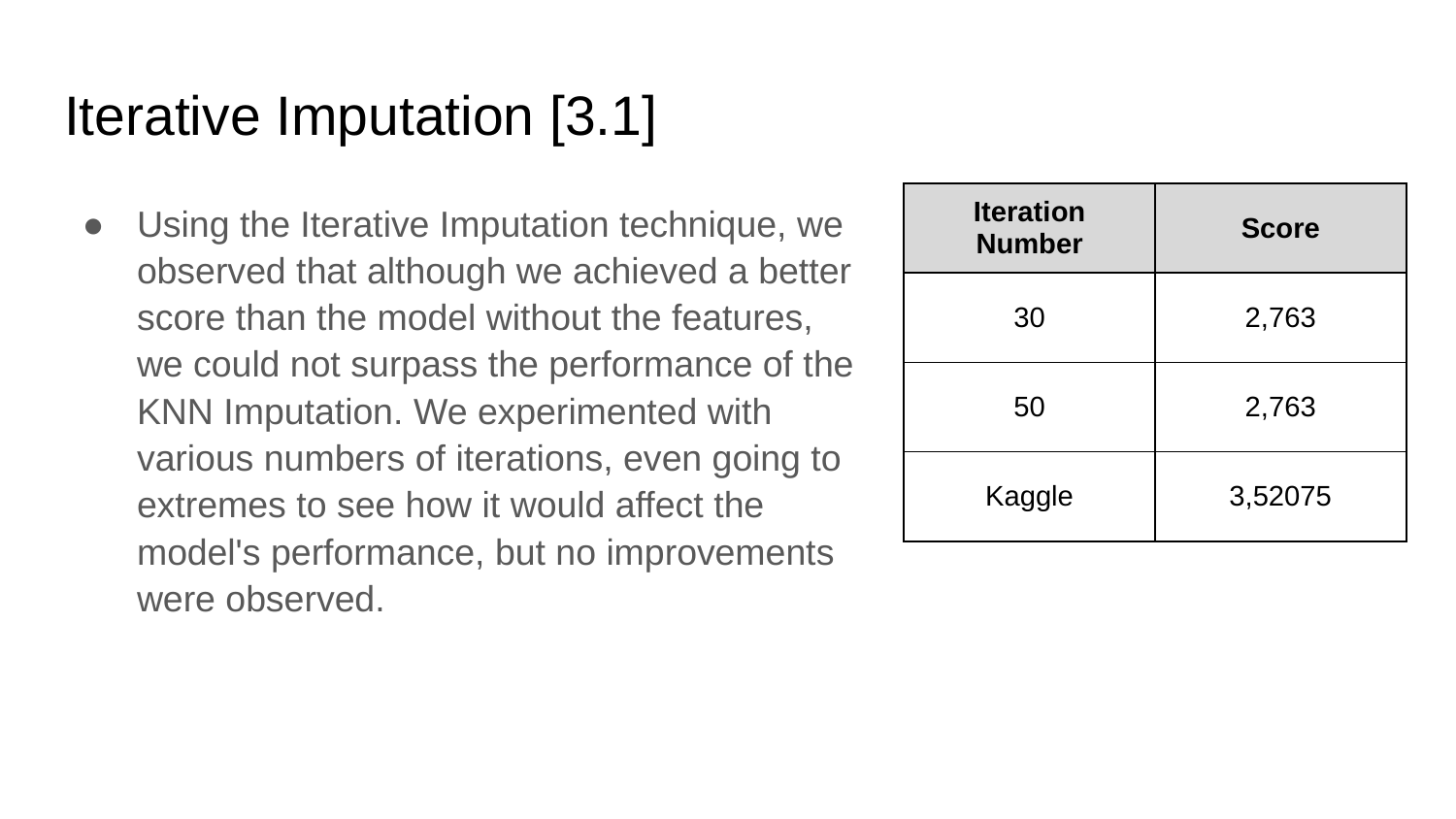

# Iterative Imputation [3.1]
Using the Iterative Imputation technique, we observed that although we achieved a better score than the model without the features, we could not surpass the performance of the KNN Imputation. We experimented with various numbers of iterations, even going to extremes to see how it would affect the model's performance, but no improvements were observed.
| Iteration Number | Score |
| --- | --- |
| 30 | 2,763 |
| 50 | 2,763 |
| Kaggle | 3,52075 |